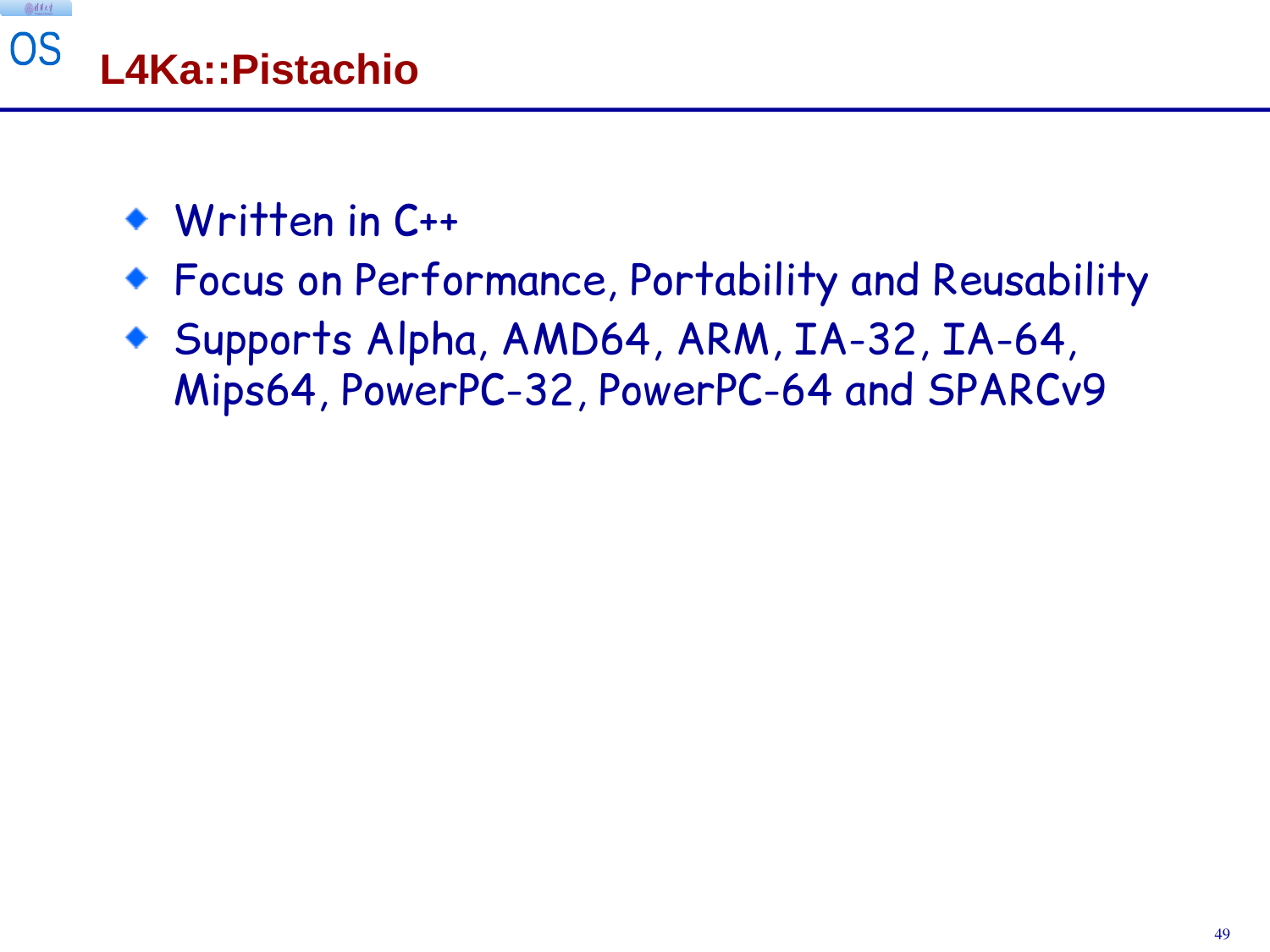

# L4Ka::Pistachio
Written in C++
Focus on Performance, Portability and Reusability
Supports Alpha, AMD64, ARM, IA-32, IA-64, Mips64, PowerPC-32, PowerPC-64 and SPARCv9